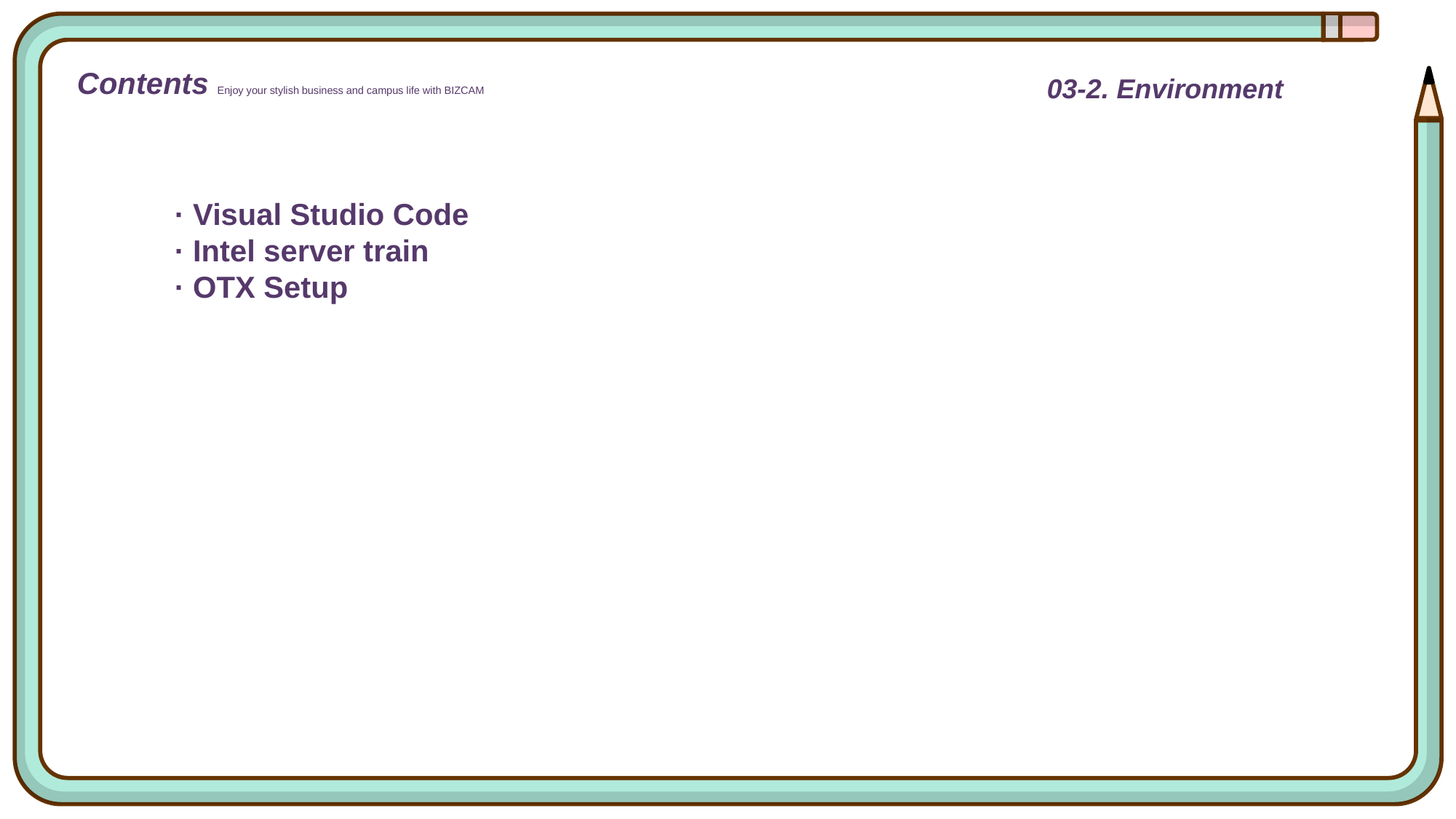

Contents Enjoy your stylish business and campus life with BIZCAM
03-2. Environment
· Visual Studio Code
· Intel server train
· OTX Setup